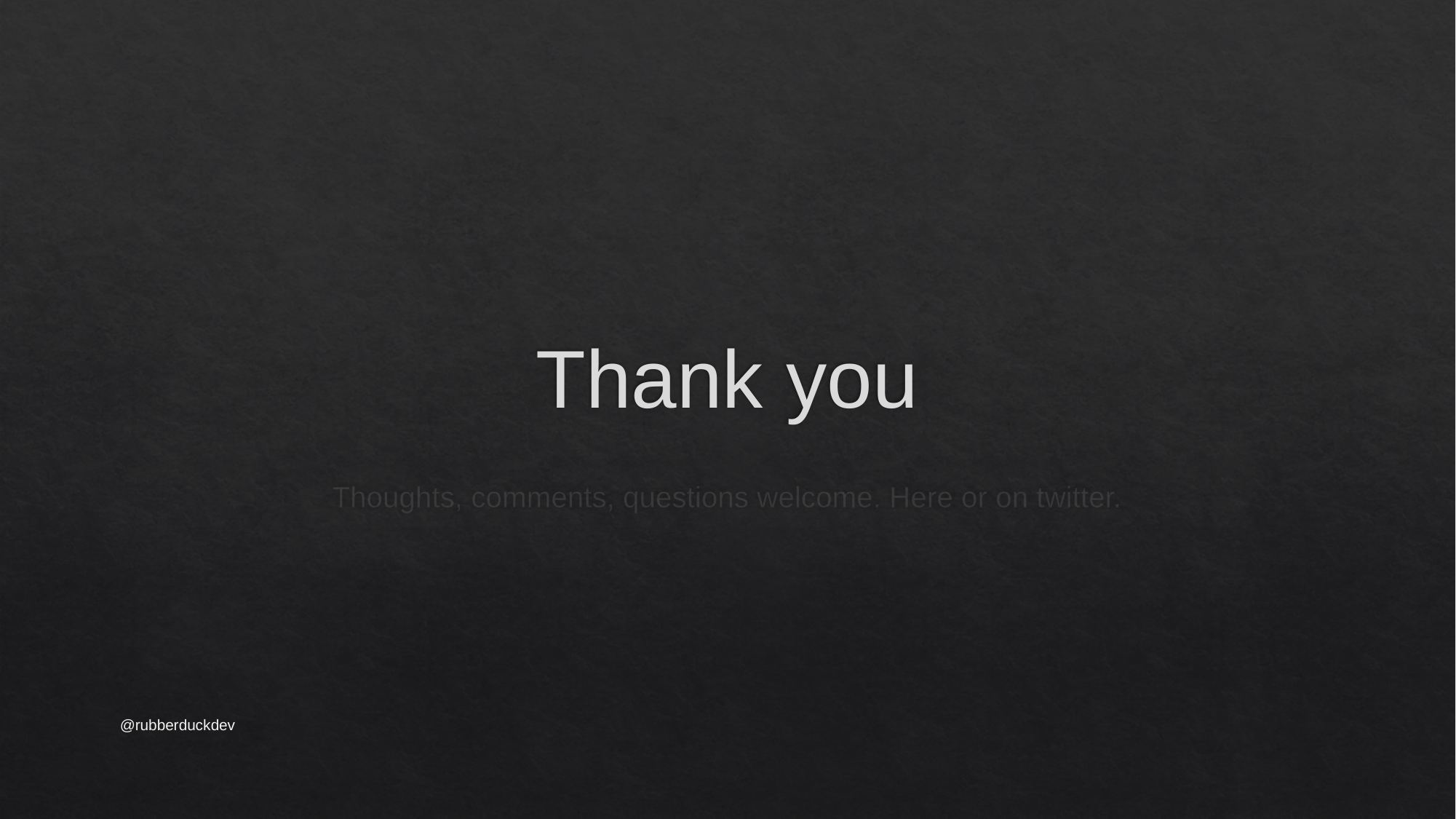

# Thank you
Thoughts, comments, questions welcome. Here or on twitter.
@rubberduckdev